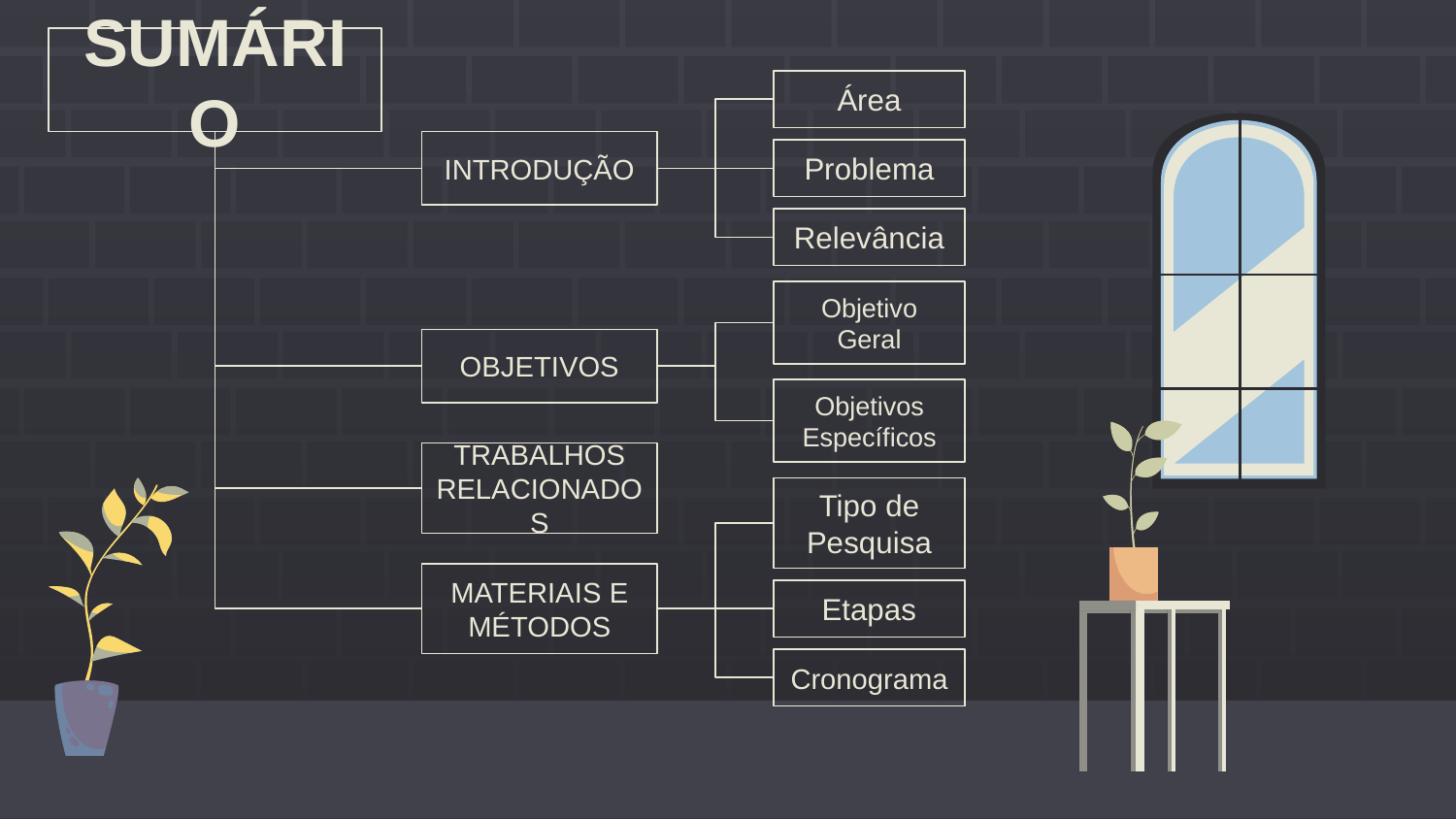

# SUMÁRIO
Área

INTRODUÇÃO
Problema
Relevância
Objetivo Geral
OBJETIVOS
Objetivos Específicos
TRABALHOS RELACIONADOS
Tipo de Pesquisa

MATERIAIS E MÉTODOS
Etapas
Cronograma